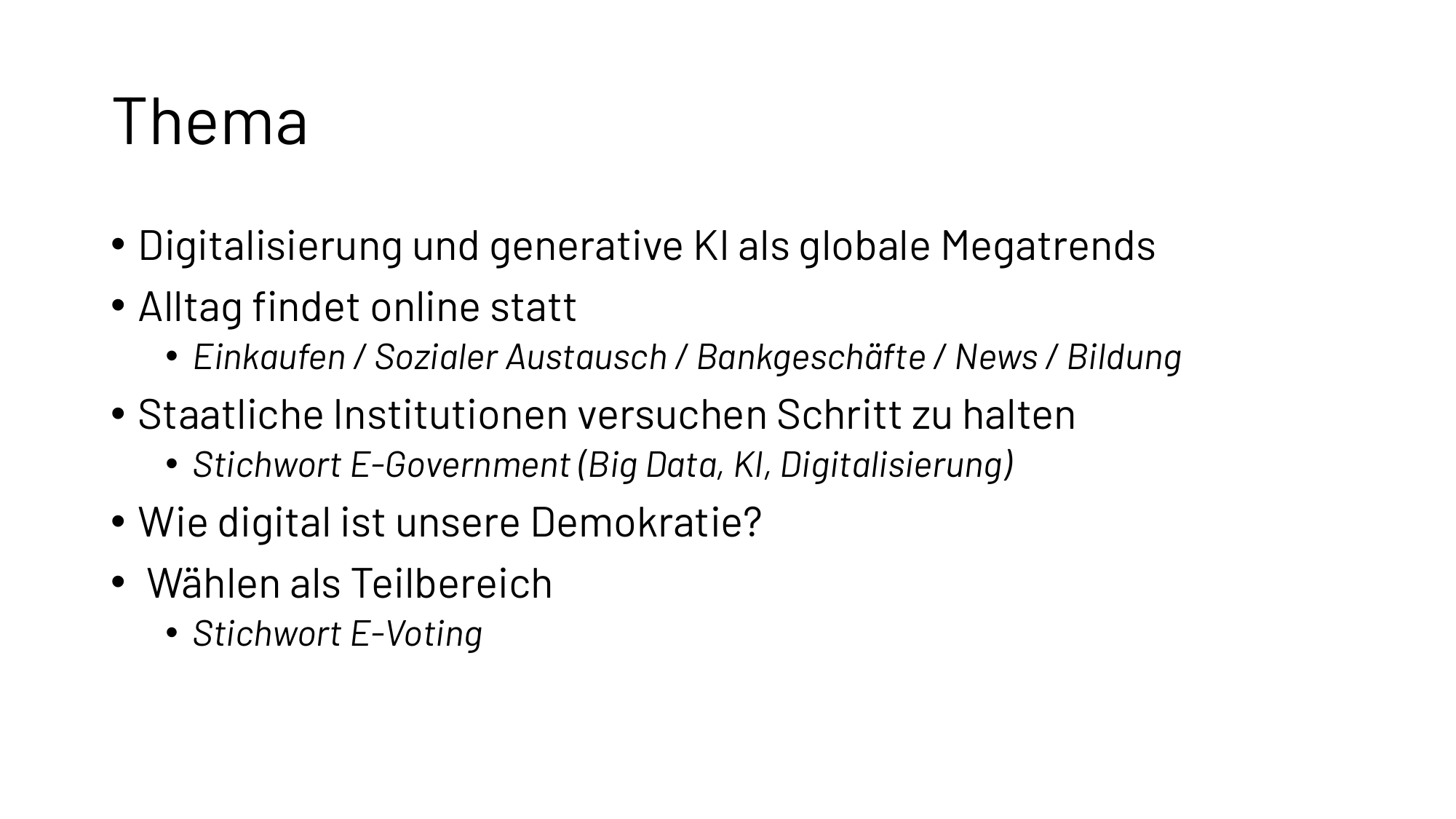

# Thema
Digitalisierung und generative KI als globale Megatrends
Alltag findet online statt
Einkaufen / Sozialer Austausch / Bankgeschäfte / News / Bildung
Staatliche Institutionen versuchen Schritt zu halten
Stichwort E-Government (Big Data, KI, Digitalisierung)
Wie digital ist unsere Demokratie?
 Wählen als Teilbereich
Stichwort E-Voting